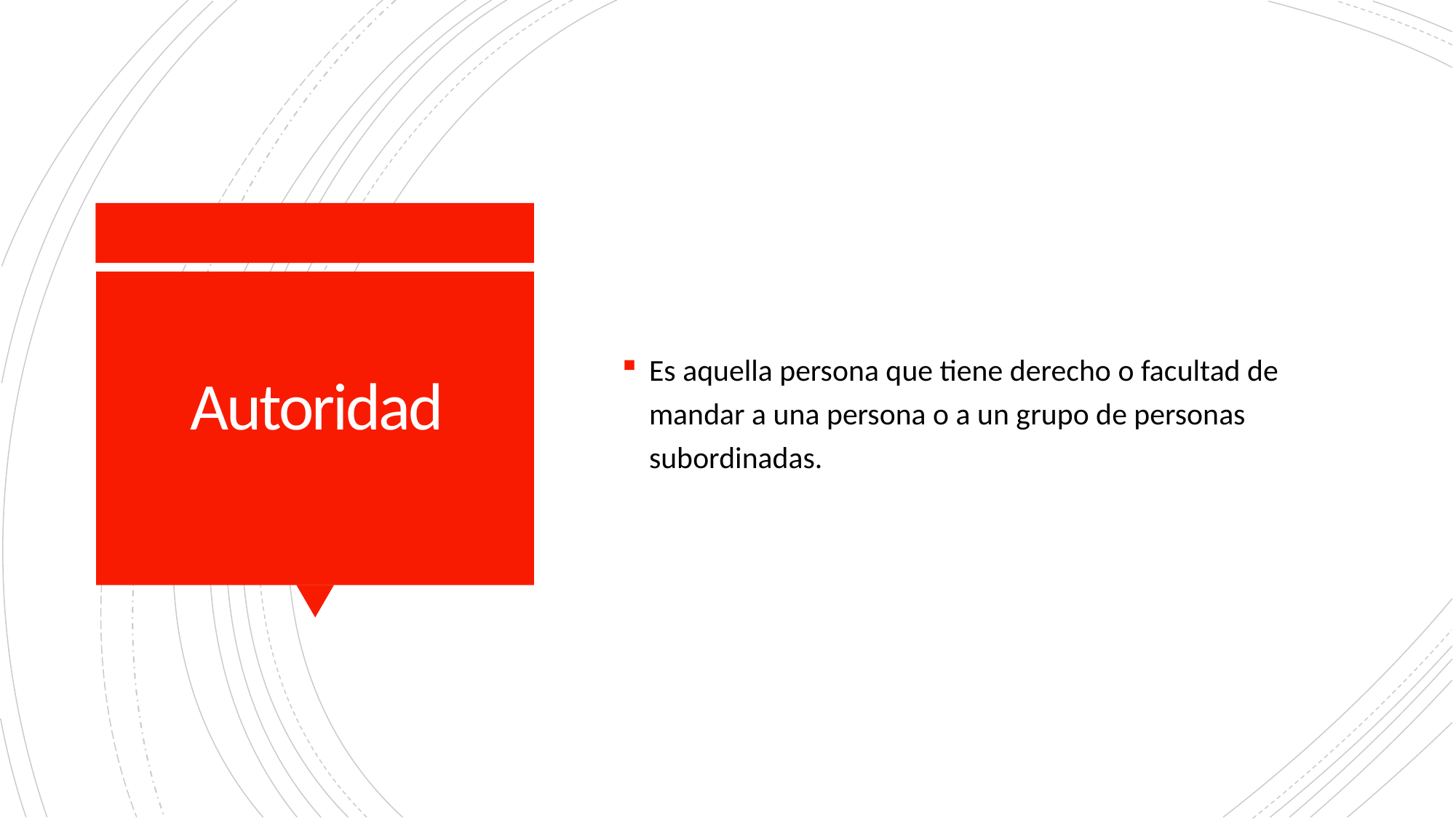

Es aquella persona que tiene derecho o facultad de mandar a una persona o a un grupo de personas subordinadas.
# Autoridad